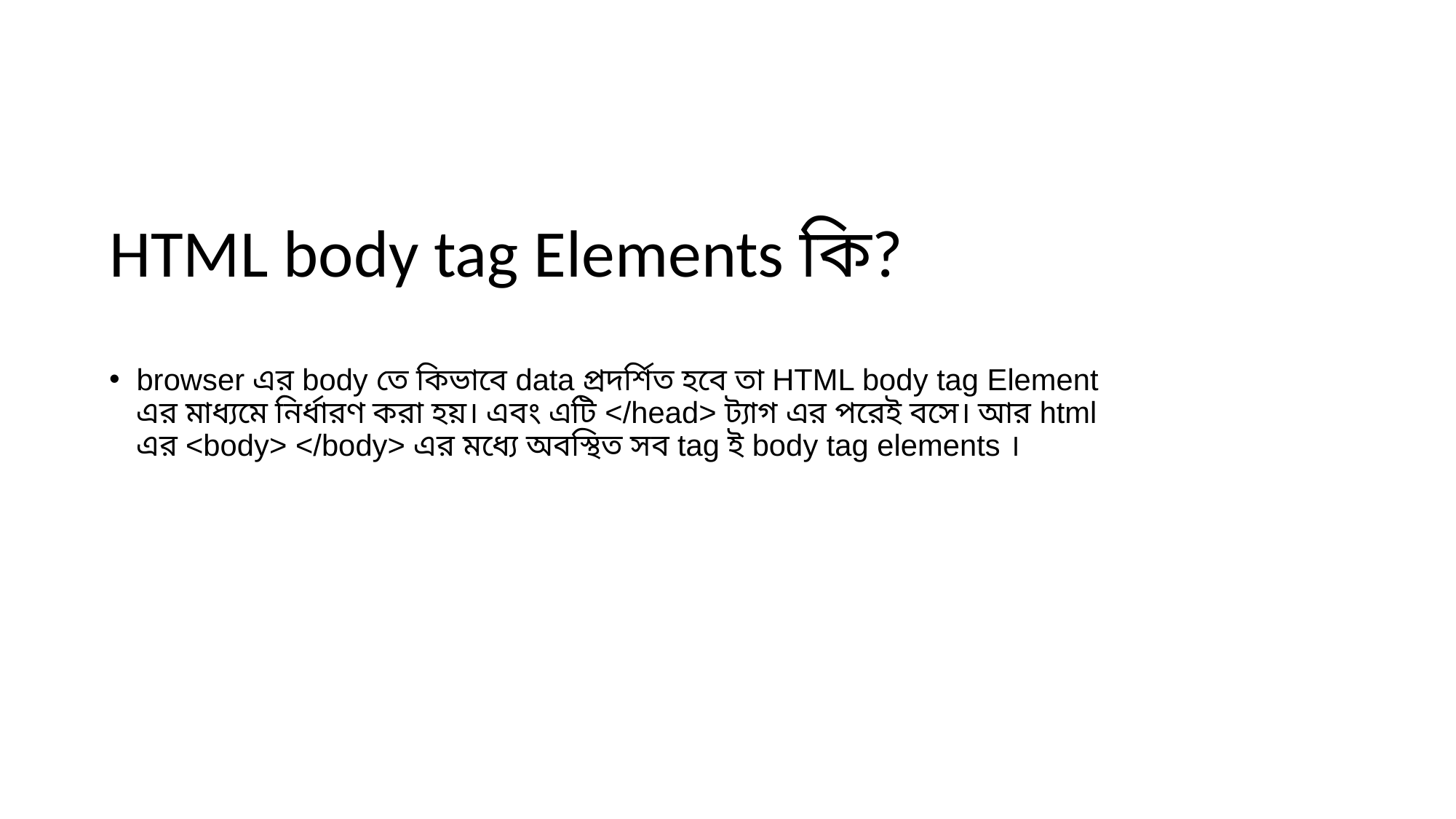

# HTML body tag Elements কি?
browser এর body তে কিভাবে data প্রদর্শিত হবে তা HTML body tag Element এর মাধ্যমে নির্ধারণ করা হয়। এবং এটি </head> ট্যাগ এর পরেই বসে। আর html এর <body> </body> এর মধ্যে অবস্থিত সব tag ই body tag elements ।